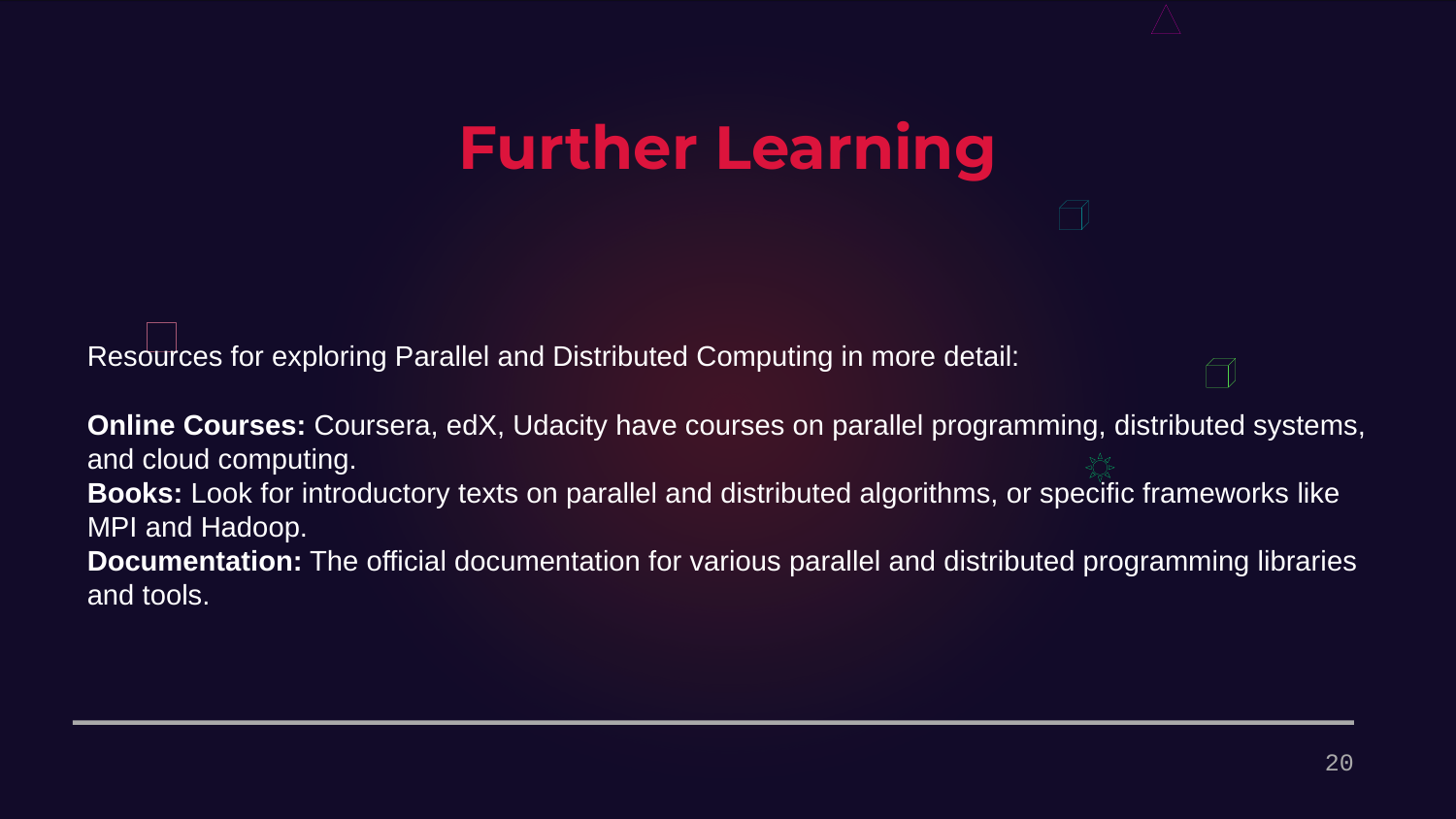

Further Learning

Resources for exploring Parallel and Distributed Computing in more detail:

Online Courses: Coursera, edX, Udacity have courses on parallel programming, distributed systems, and cloud computing.
Books: Look for introductory texts on parallel and distributed algorithms, or specific frameworks like MPI and Hadoop.
Documentation: The official documentation for various parallel and distributed programming libraries and tools.

20